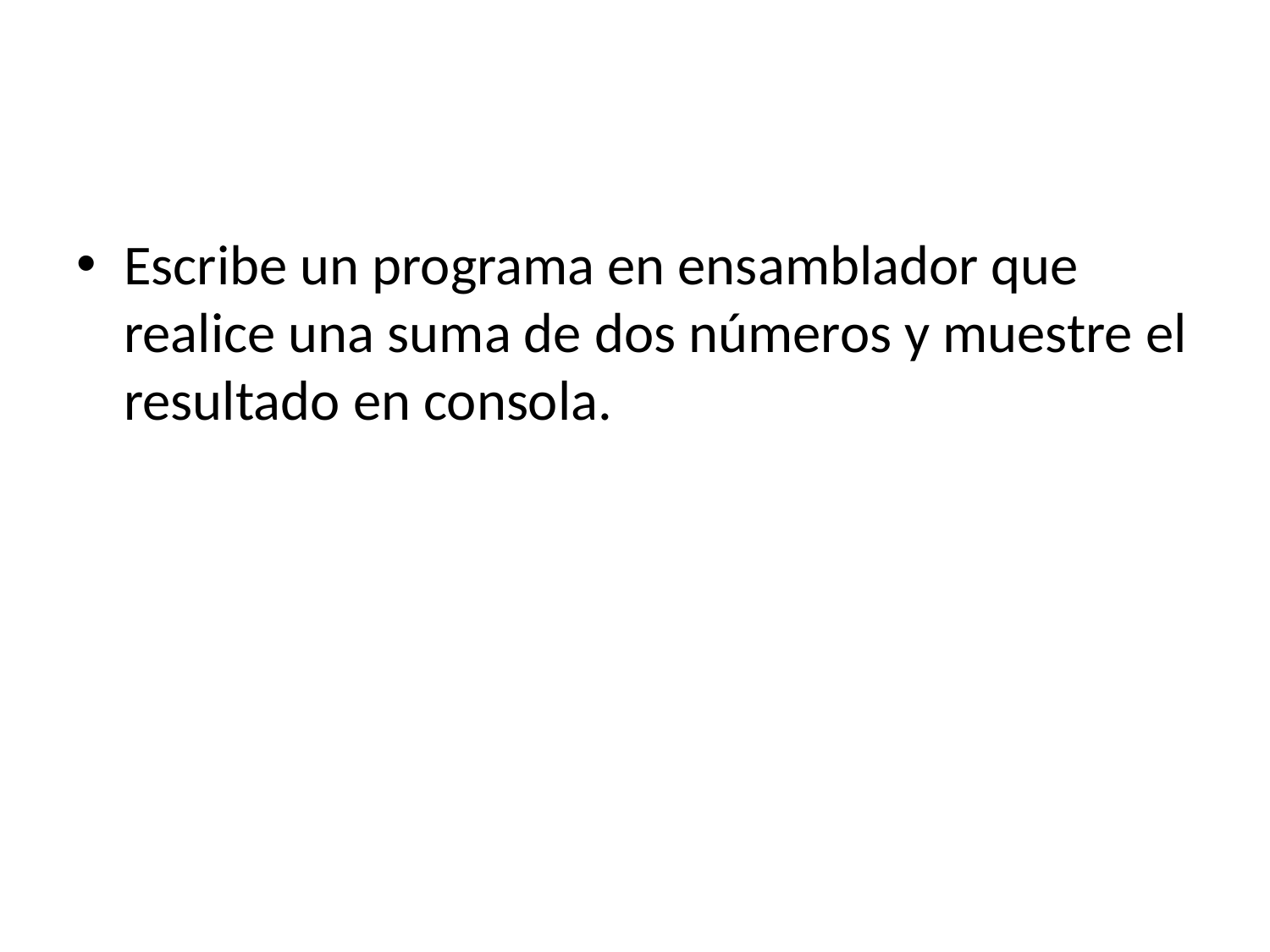

#
Escribe un programa en ensamblador que realice una suma de dos números y muestre el resultado en consola.